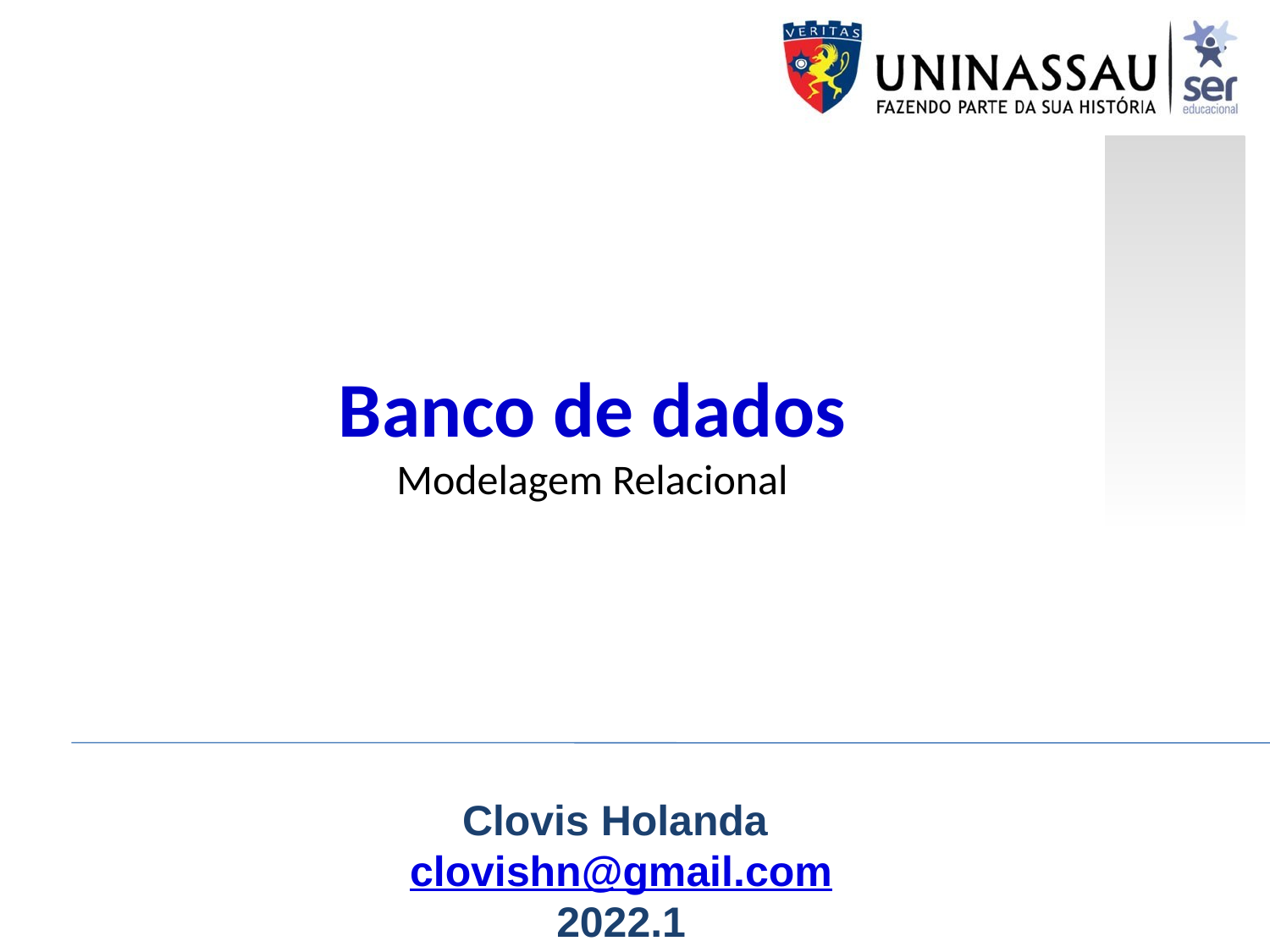

# Banco de dados Modelagem Relacional
Clovis Holanda
clovishn@gmail.com
2022.1